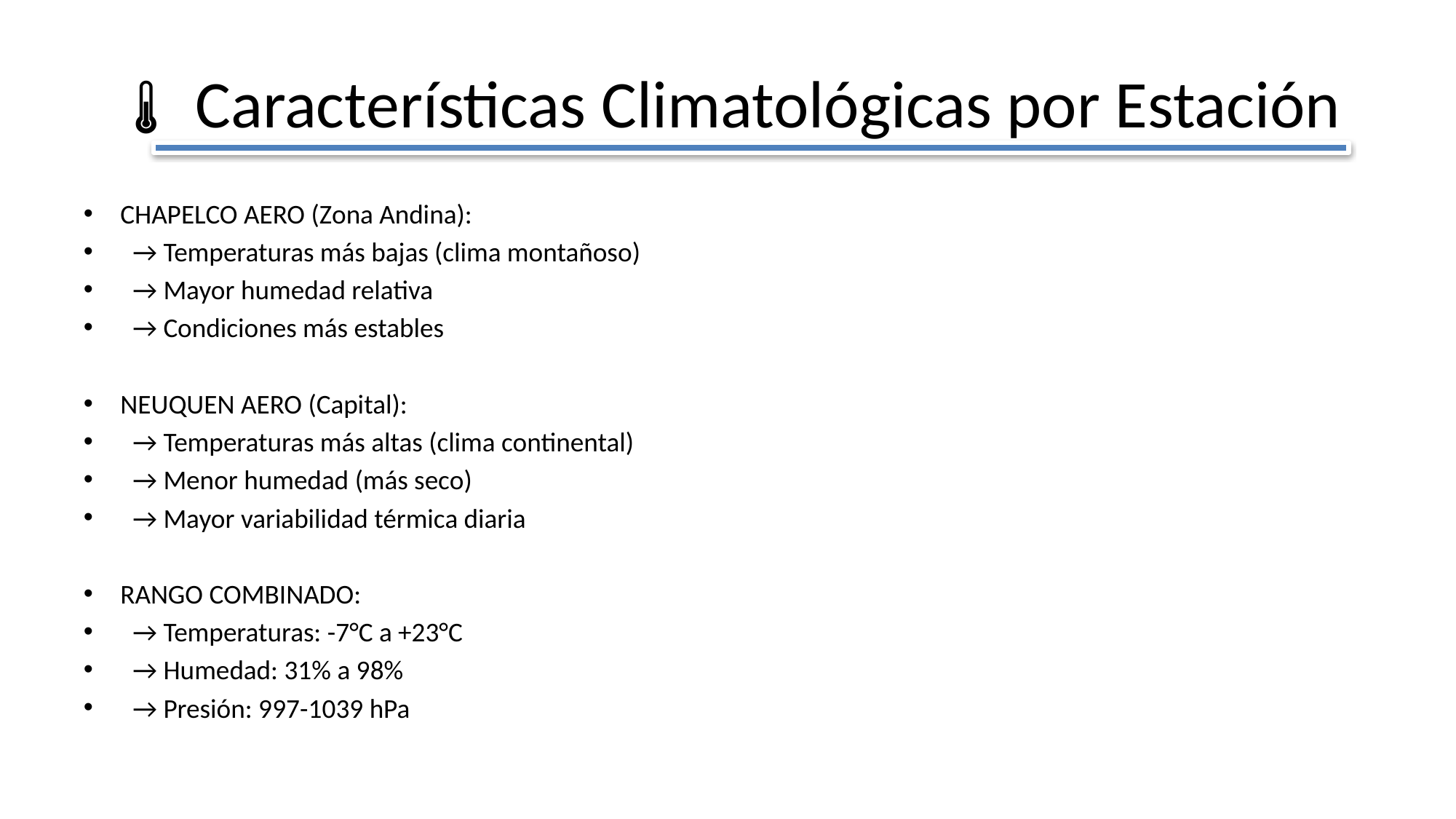

# 🌡️ Características Climatológicas por Estación

CHAPELCO AERO (Zona Andina):
  → Temperaturas más bajas (clima montañoso)
  → Mayor humedad relativa
  → Condiciones más estables

NEUQUEN AERO (Capital):
  → Temperaturas más altas (clima continental)
  → Menor humedad (más seco)
  → Mayor variabilidad térmica diaria

RANGO COMBINADO:
  → Temperaturas: -7°C a +23°C
  → Humedad: 31% a 98%
  → Presión: 997-1039 hPa